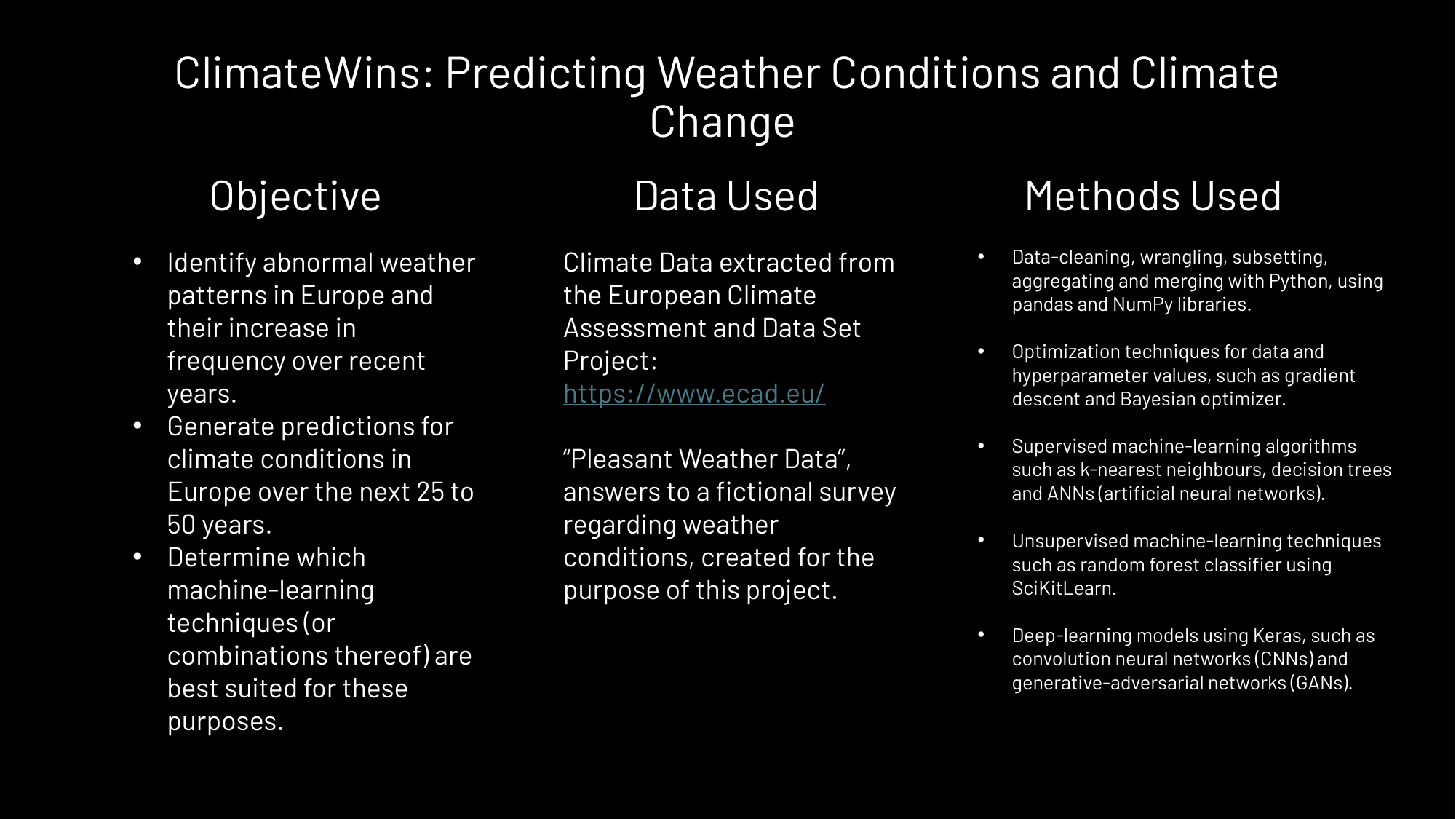

# ClimateWins: Predicting Weather Conditions and Climate Change
Objective
Data Used
Methods Used
Climate Data extracted from the European Climate Assessment and Data Set Project: https://www.ecad.eu/

“Pleasant Weather Data”, answers to a fictional survey regarding weather conditions, created for the purpose of this project.
Data-cleaning, wrangling, subsetting, aggregating and merging with Python, using pandas and NumPy libraries.

Optimization techniques for data and hyperparameter values, such as gradient descent and Bayesian optimizer.

Supervised machine-learning algorithms such as k-nearest neighbours, decision trees and ANNs (artificial neural networks).

Unsupervised machine-learning techniques such as random forest classifier using SciKitLearn.

Deep-learning models using Keras, such as convolution neural networks (CNNs) and generative-adversarial networks (GANs).
Identify abnormal weather patterns in Europe and their increase in frequency over recent years.
Generate predictions for climate conditions in Europe over the next 25 to 50 years.
Determine which machine-learning techniques (or combinations thereof) are best suited for these purposes.